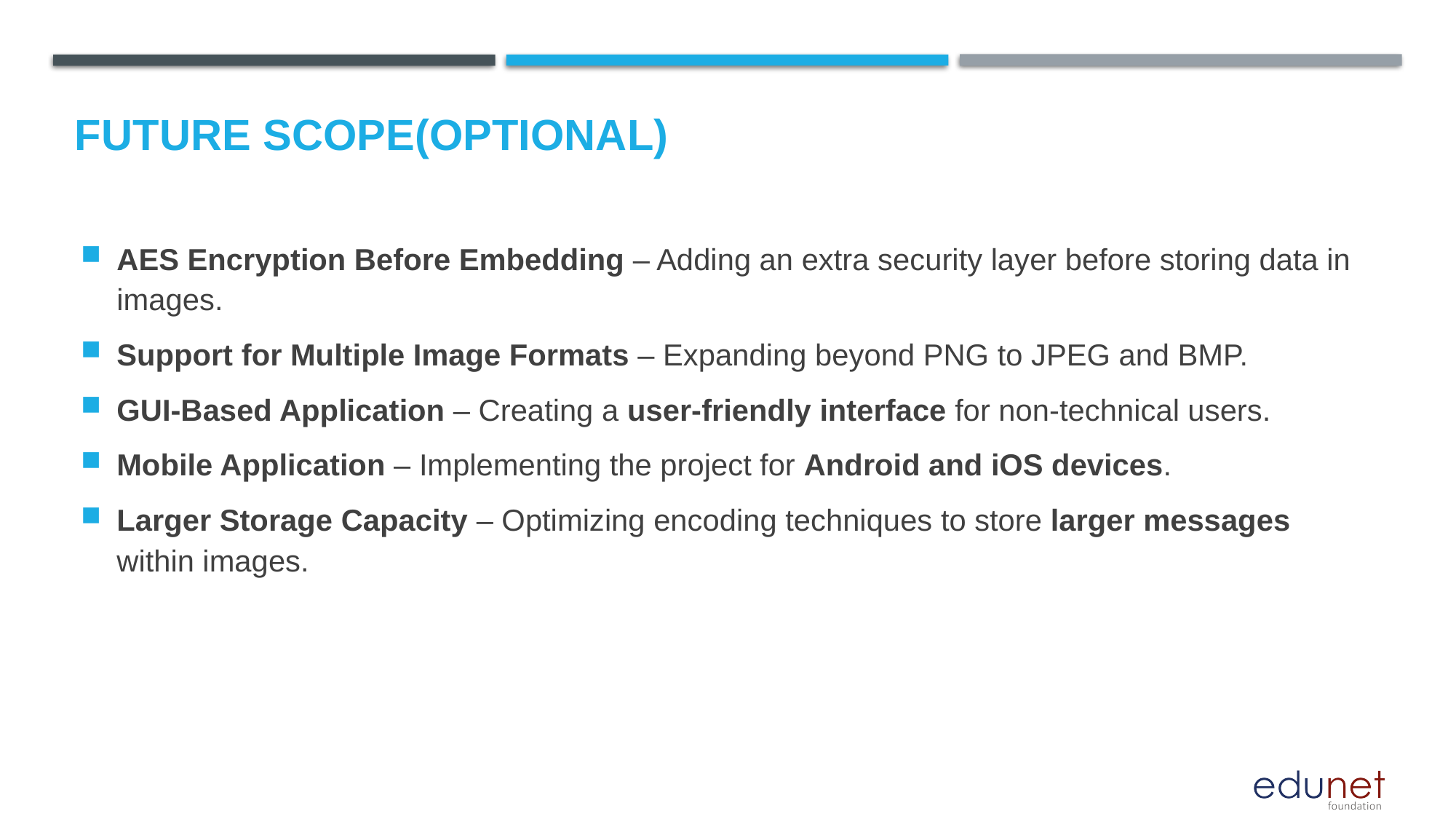

Future scope(optional)
AES Encryption Before Embedding – Adding an extra security layer before storing data in images.
Support for Multiple Image Formats – Expanding beyond PNG to JPEG and BMP.
GUI-Based Application – Creating a user-friendly interface for non-technical users.
Mobile Application – Implementing the project for Android and iOS devices.
Larger Storage Capacity – Optimizing encoding techniques to store larger messages within images.